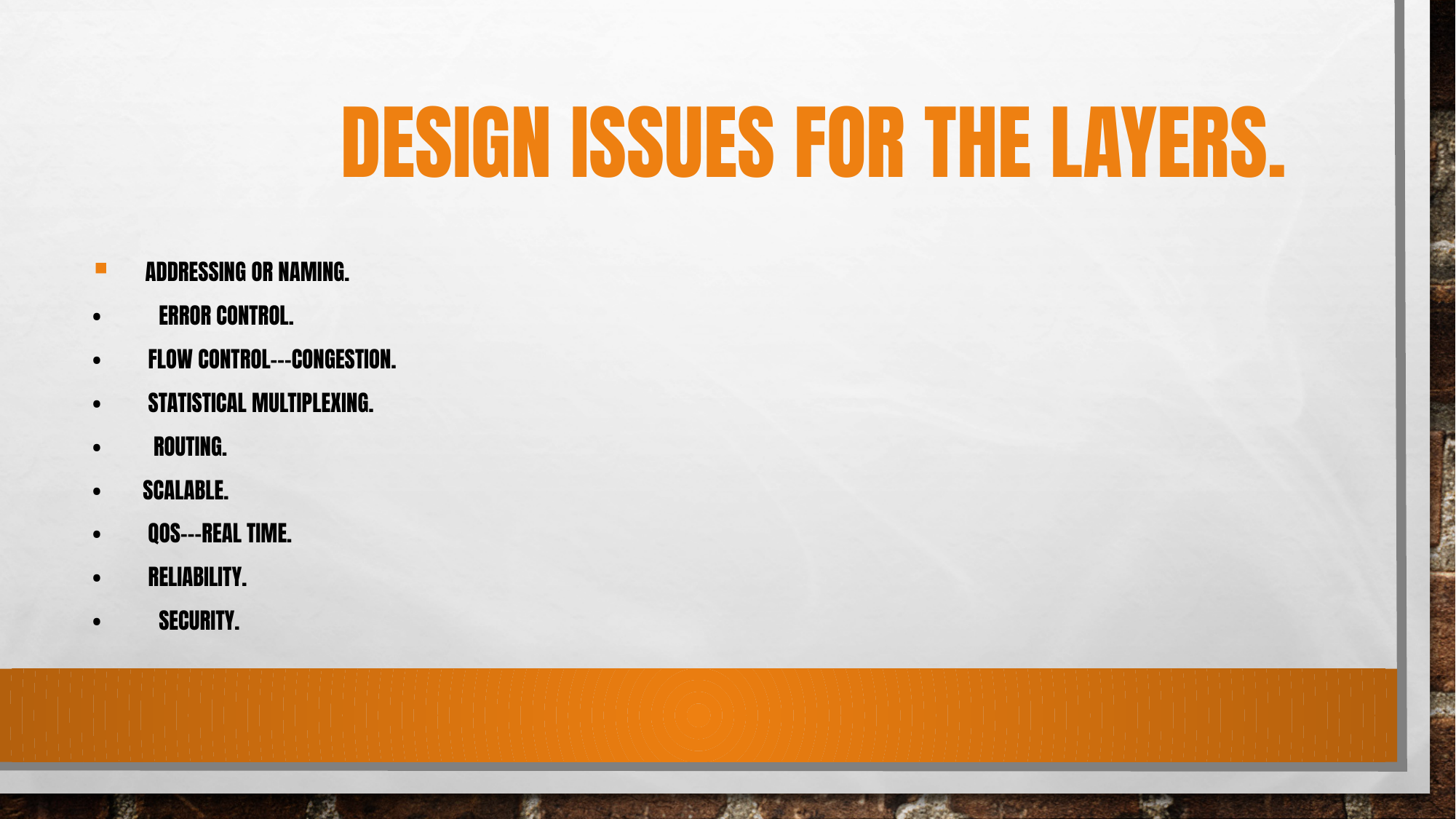

# Design Issues for the Layers.
     Addressing or naming.
•           Error Control.
•         Flow Control---Congestion.
•         Statistical Multiplexing.
•          Routing.
•        Scalable.
•         QoS---real time.
•         Reliability.
•           Security.